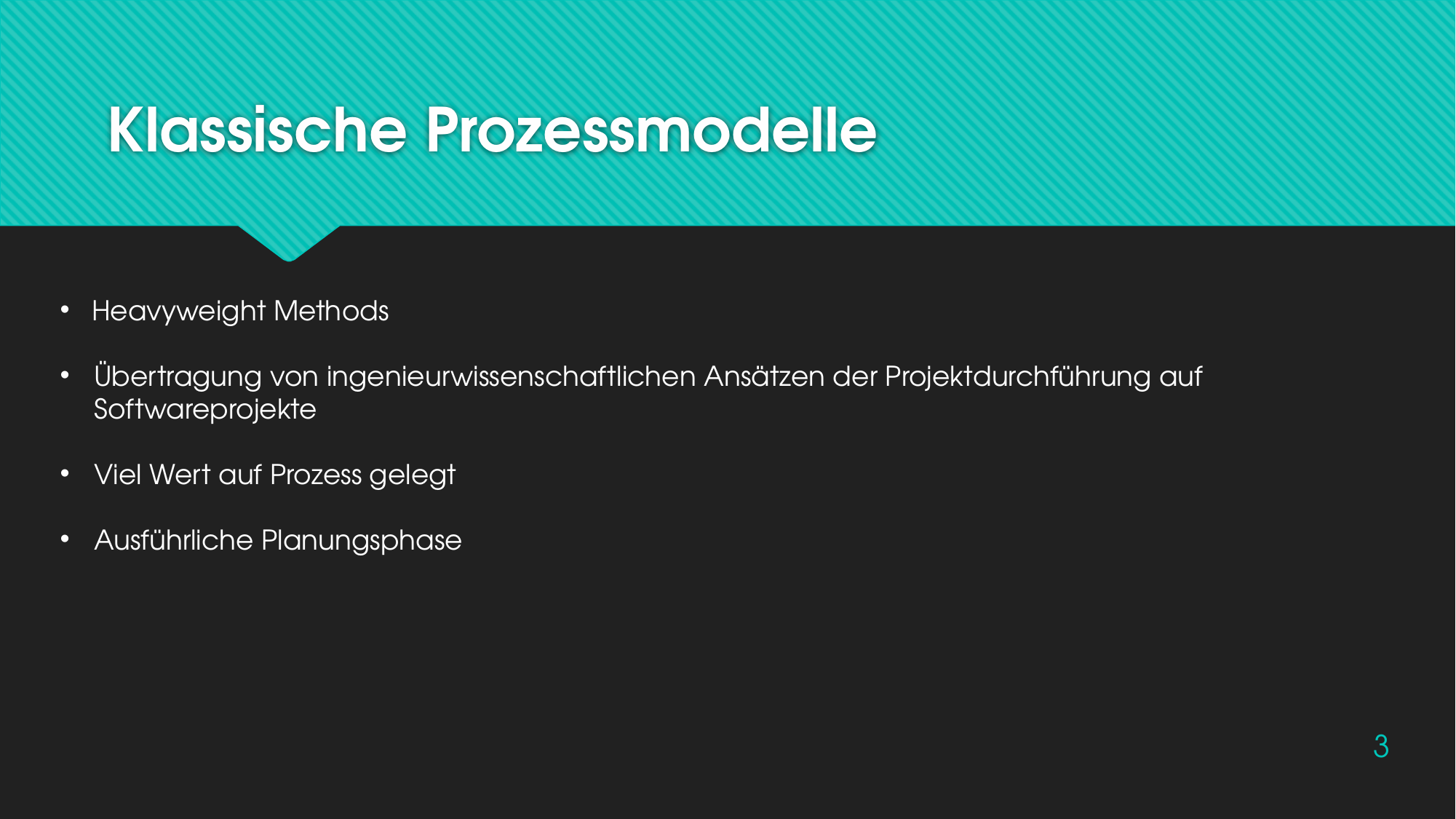

# Klassische Prozessmodelle
Heavyweight Methods

Übertragung von ingenieurwissenschaftlichen Ansätzen der Projektdurchführung auf Softwareprojekte

Viel Wert auf Prozess gelegt

Ausführliche Planungsphase
3